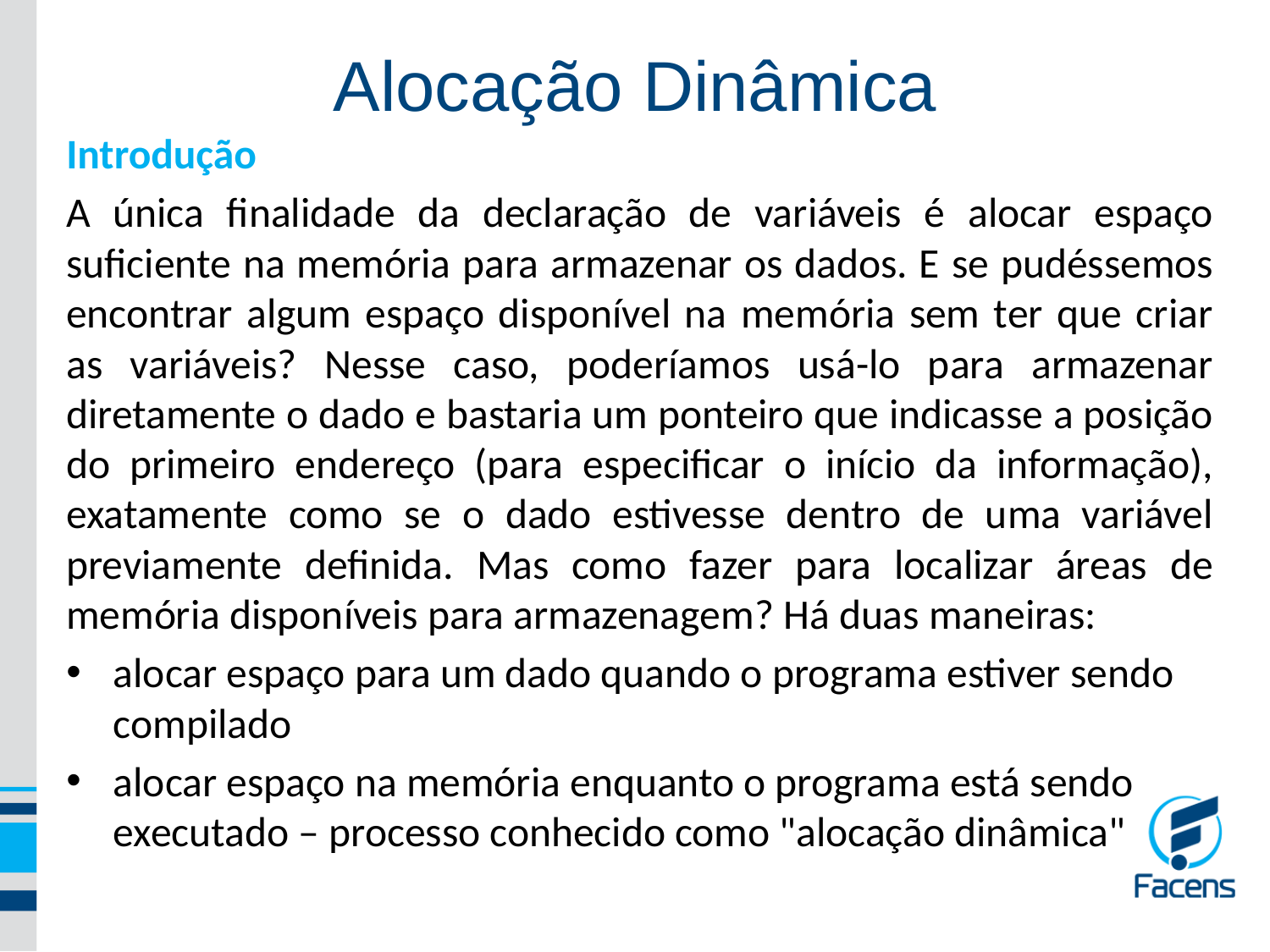

Alocação Dinâmica
Introdução
A única finalidade da declaração de variáveis é alocar espaço suficiente na memória para armazenar os dados. E se pudéssemos encontrar algum espaço disponível na memória sem ter que criar as variáveis? Nesse caso, poderíamos usá-lo para armazenar diretamente o dado e bastaria um ponteiro que indicasse a posição do primeiro endereço (para especificar o início da informação), exatamente como se o dado estivesse dentro de uma variável previamente definida. Mas como fazer para localizar áreas de memória disponíveis para armazenagem? Há duas maneiras:
alocar espaço para um dado quando o programa estiver sendo compilado
alocar espaço na memória enquanto o programa está sendo executado – processo conhecido como "alocação dinâmica"